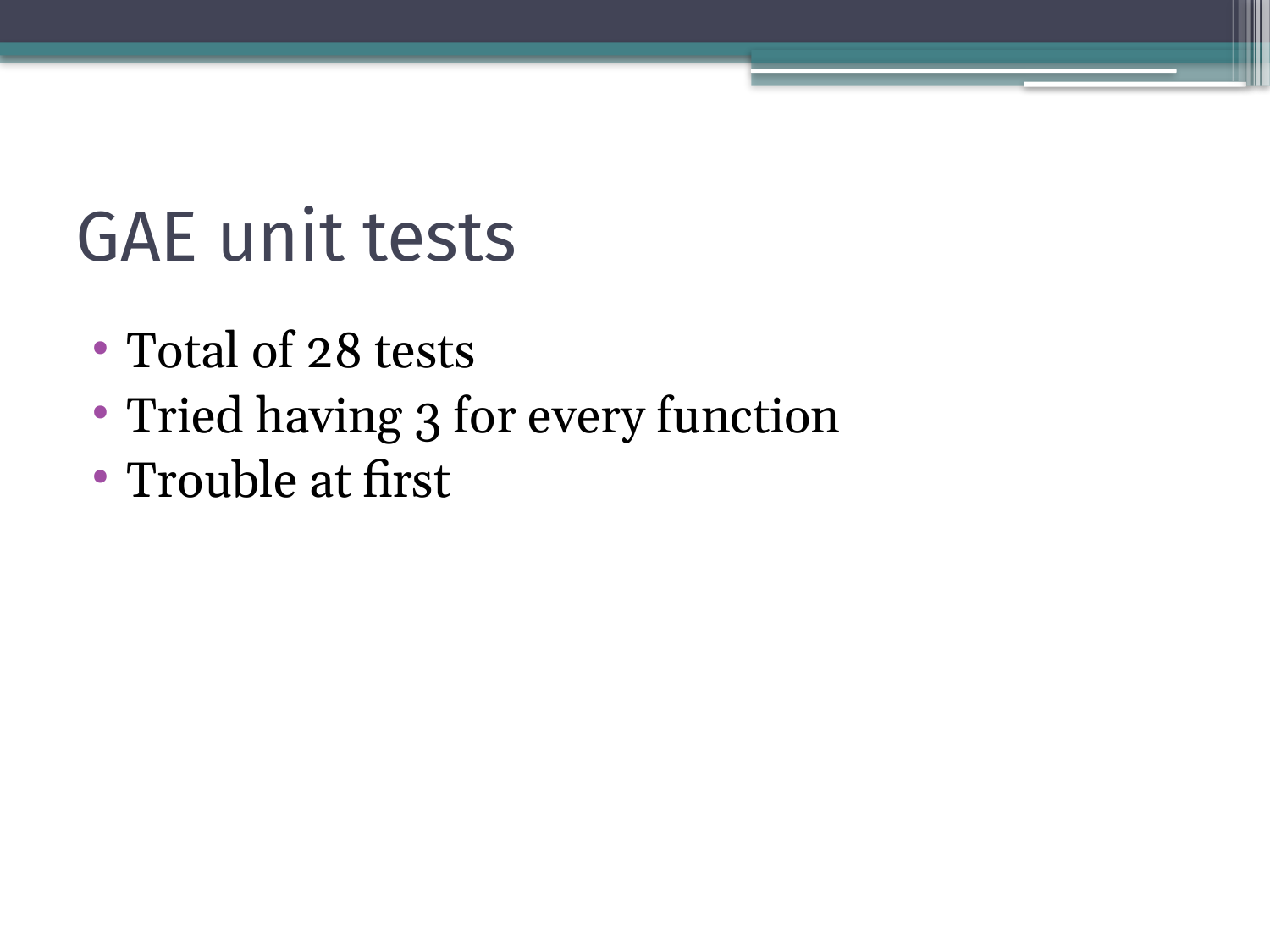

# GAE unit tests
Total of 28 tests
Tried having 3 for every function
Trouble at first